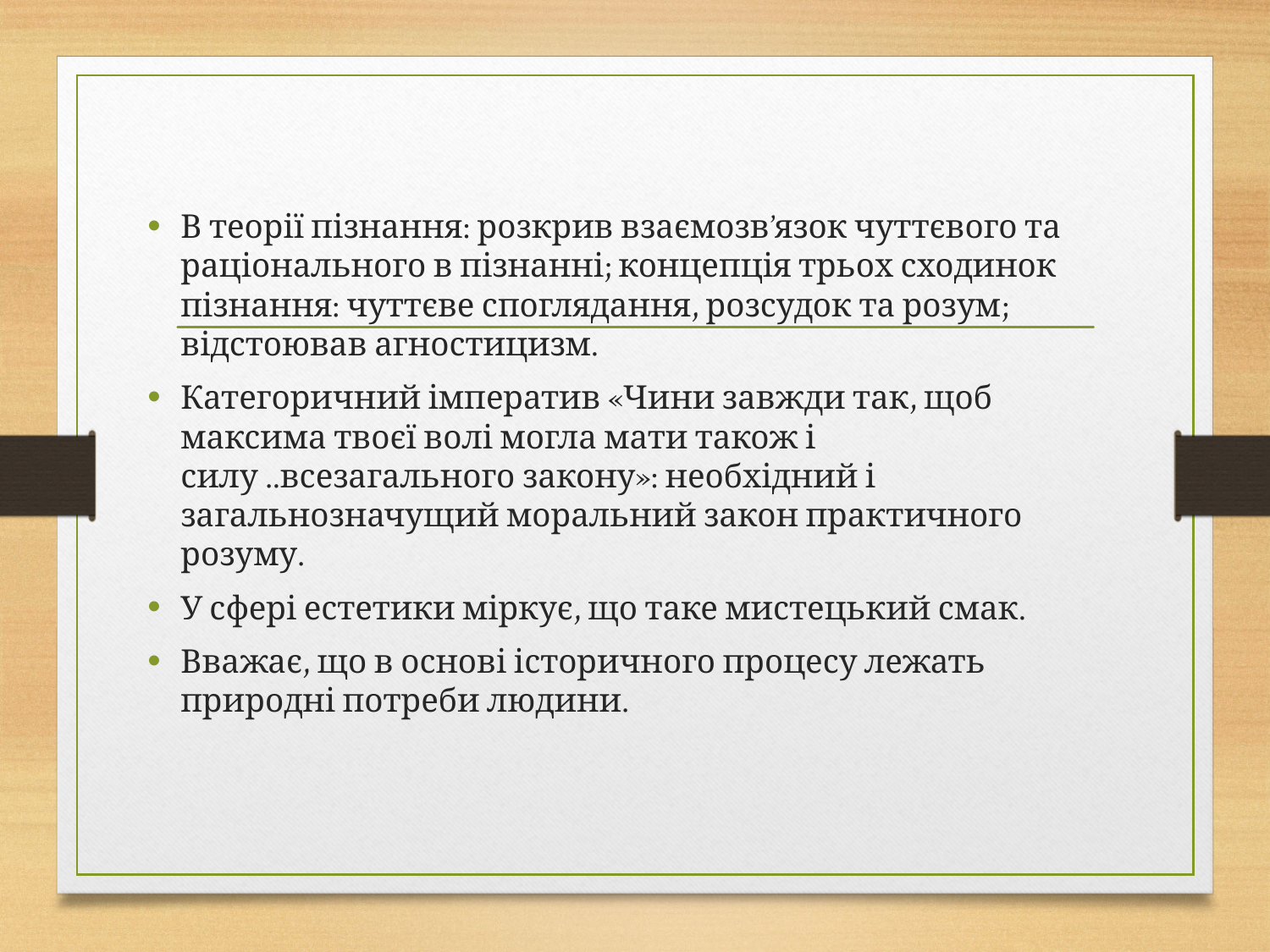

В теорії пізнання: розкрив взаємозв’язок чуттєвого та раціонального в пізнанні; концепція трьох сходинок пізнання: чуттєве споглядання, розсудок та розум; відстоював агностицизм.
Категоричний імператив «Чини завжди так, щоб максима твоєї волі могла мати також і силу ..всезагального закону»: необхідний і загальнозначущий моральний закон практичного розуму.
У сфері естетики міркує, що таке мистецький смак.
Вважає, що в основі історичного процесу лежать природні потреби людини.